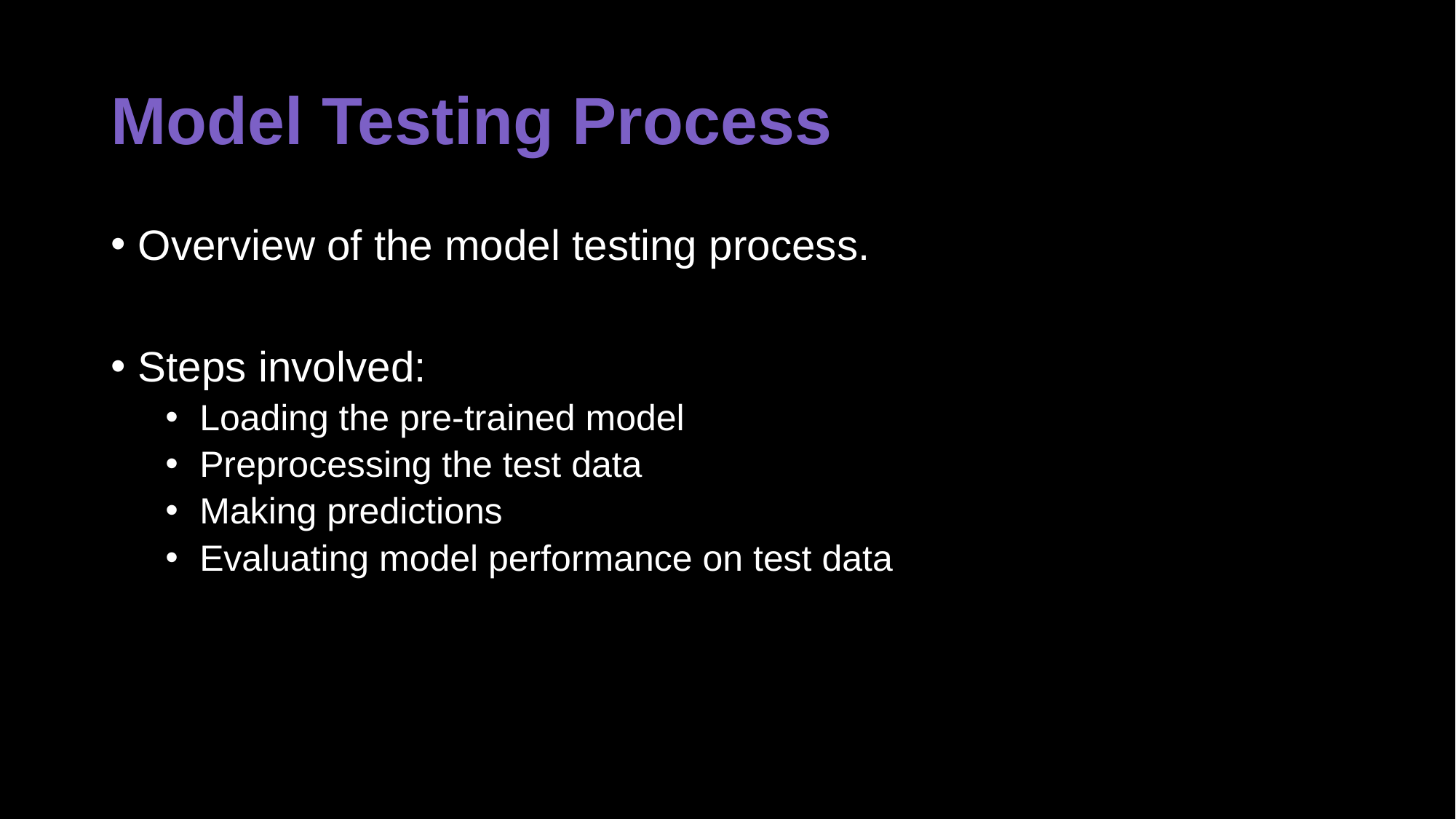

# Model Testing Process
Overview of the model testing process.

Steps involved:
Loading the pre-trained model
Preprocessing the test data
Making predictions
Evaluating model performance on test data